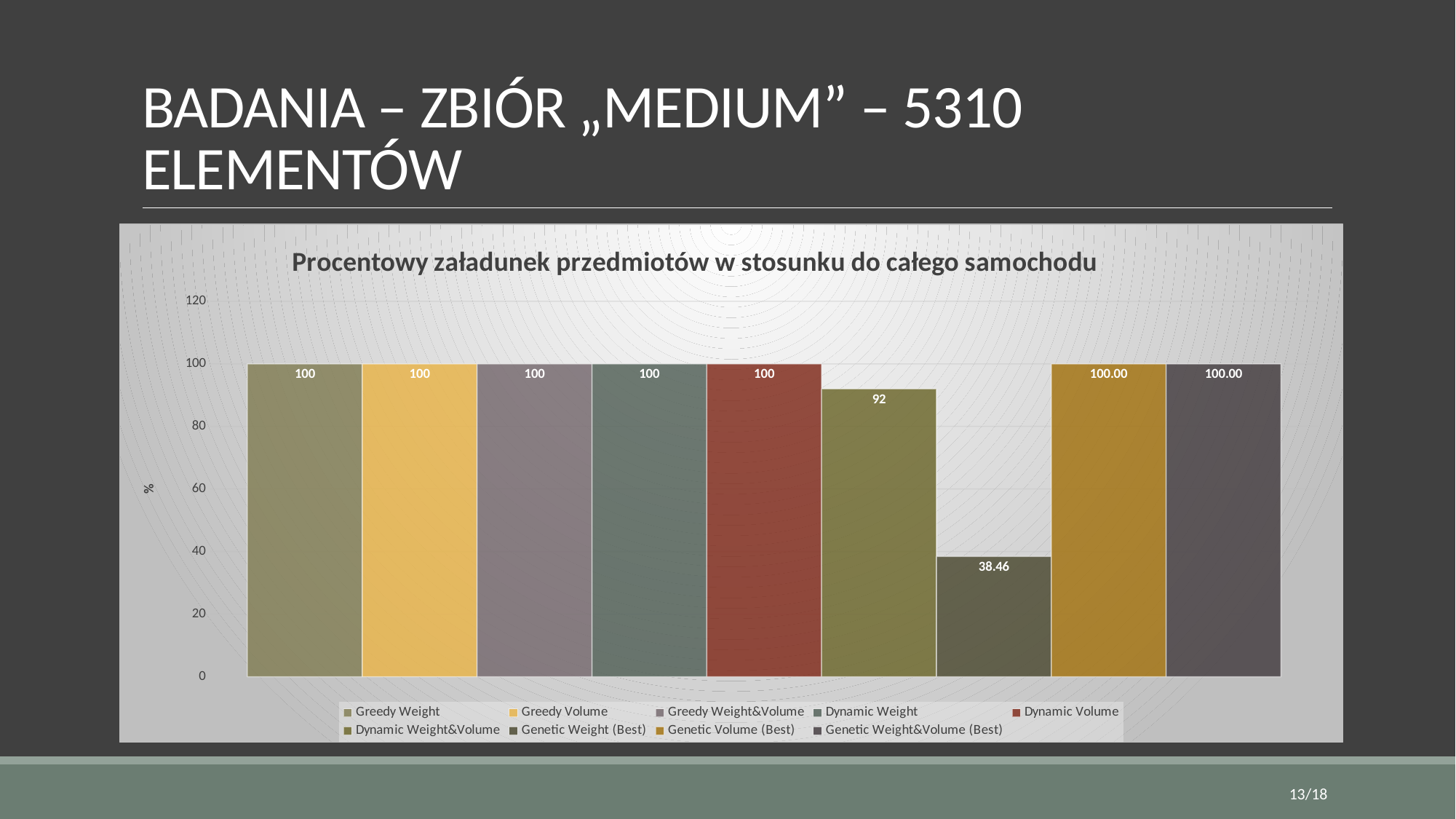

# BADANIA – ZBIÓR „MEDIUM” – 5310 ELEMENTÓW

### Chart: Procentowy załadunek przedmiotów w stosunku do całego samochodu

| Category |  |  |  |  |  |  |  |  |  |
|---|---|---|---|---|---|---|---|---|---|
| 4 | 100.0 | 100.0 | 100.0 | 100.0 | 100.0 | 92.0 | 38.46153846153846 | 100.0 | 100.0 |
13/18